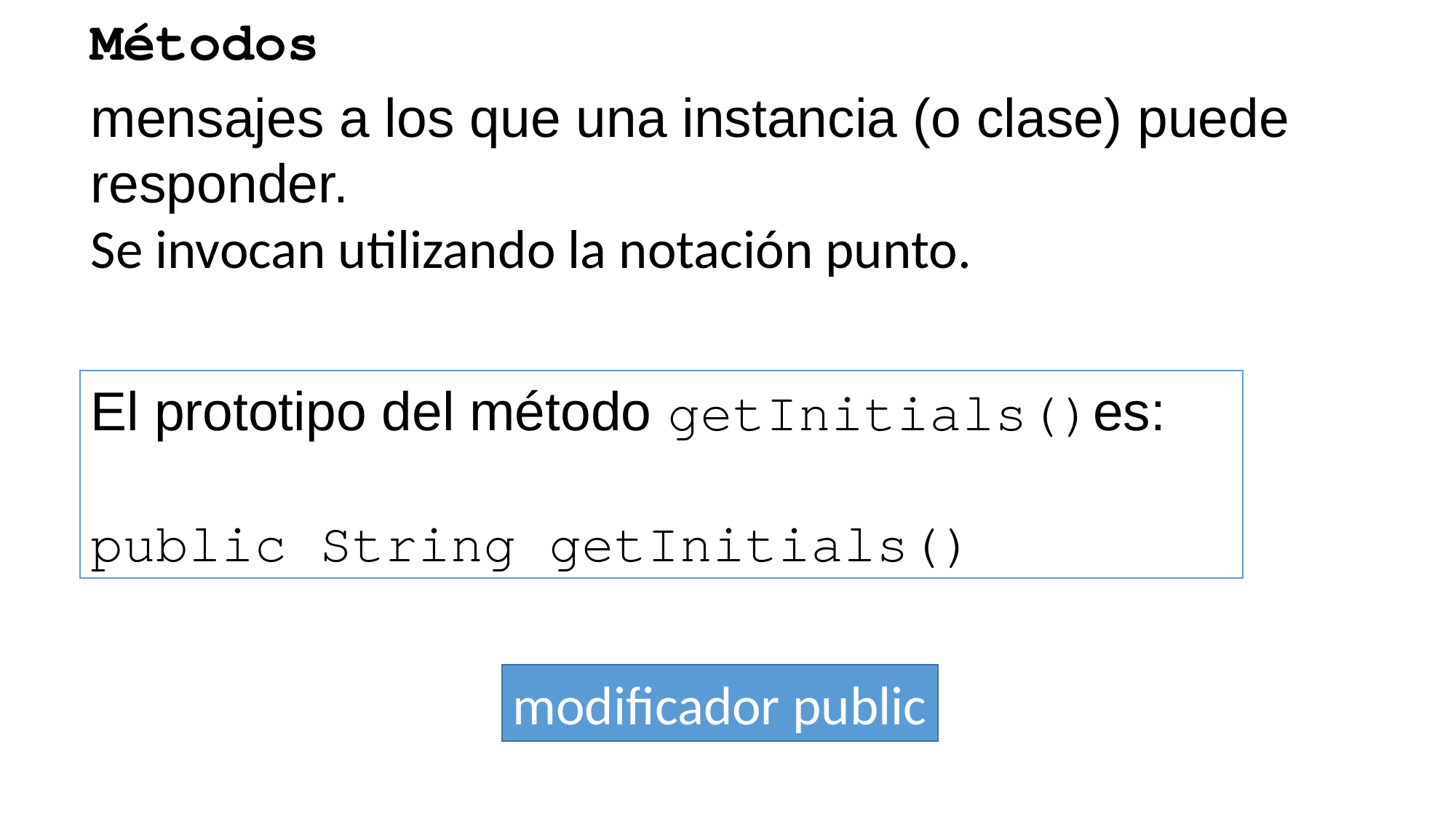

Métodos
mensajes a los que una instancia (o clase) puede responder.
Se invocan utilizando la notación punto.
El prototipo del método getInitials()es:

public String getInitials()
modificador public